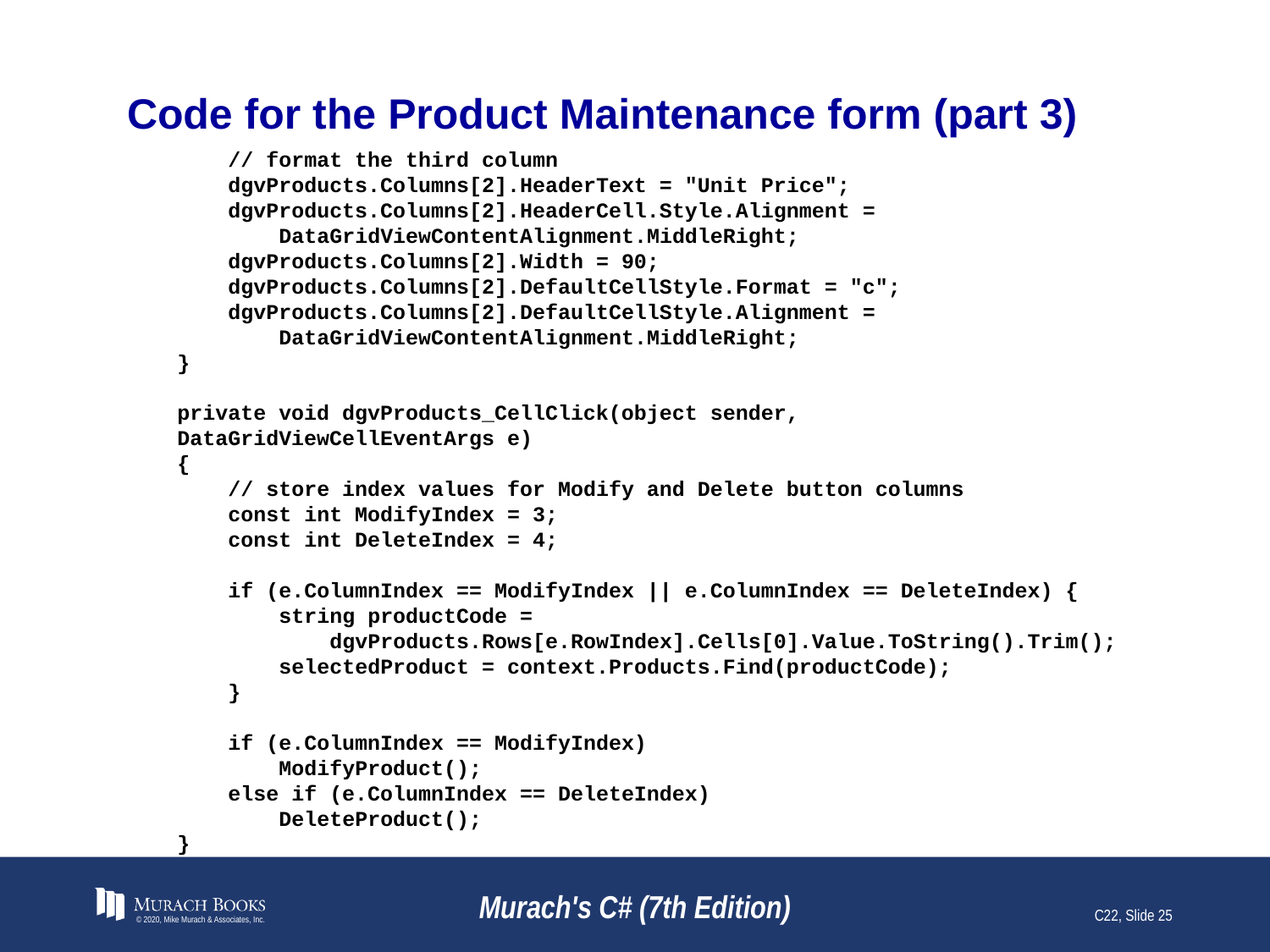

# Code for the Product Maintenance form (part 3)
    // format the third column
    dgvProducts.Columns[2].HeaderText = "Unit Price";
    dgvProducts.Columns[2].HeaderCell.Style.Alignment =
        DataGridViewContentAlignment.MiddleRight;
    dgvProducts.Columns[2].Width = 90;
    dgvProducts.Columns[2].DefaultCellStyle.Format = "c";
    dgvProducts.Columns[2].DefaultCellStyle.Alignment =
        DataGridViewContentAlignment.MiddleRight;
}

private void dgvProducts_CellClick(object sender,
DataGridViewCellEventArgs e)
{
    // store index values for Modify and Delete button columns
    const int ModifyIndex = 3;
    const int DeleteIndex = 4;

    if (e.ColumnIndex == ModifyIndex || e.ColumnIndex == DeleteIndex) {
        string productCode =
            dgvProducts.Rows[e.RowIndex].Cells[0].Value.ToString().Trim();
        selectedProduct = context.Products.Find(productCode);
    }

    if (e.ColumnIndex == ModifyIndex)
        ModifyProduct();
    else if (e.ColumnIndex == DeleteIndex)
        DeleteProduct();
}
© 2020, Mike Murach & Associates, Inc.
Murach's C# (7th Edition)

C22, Slide 25